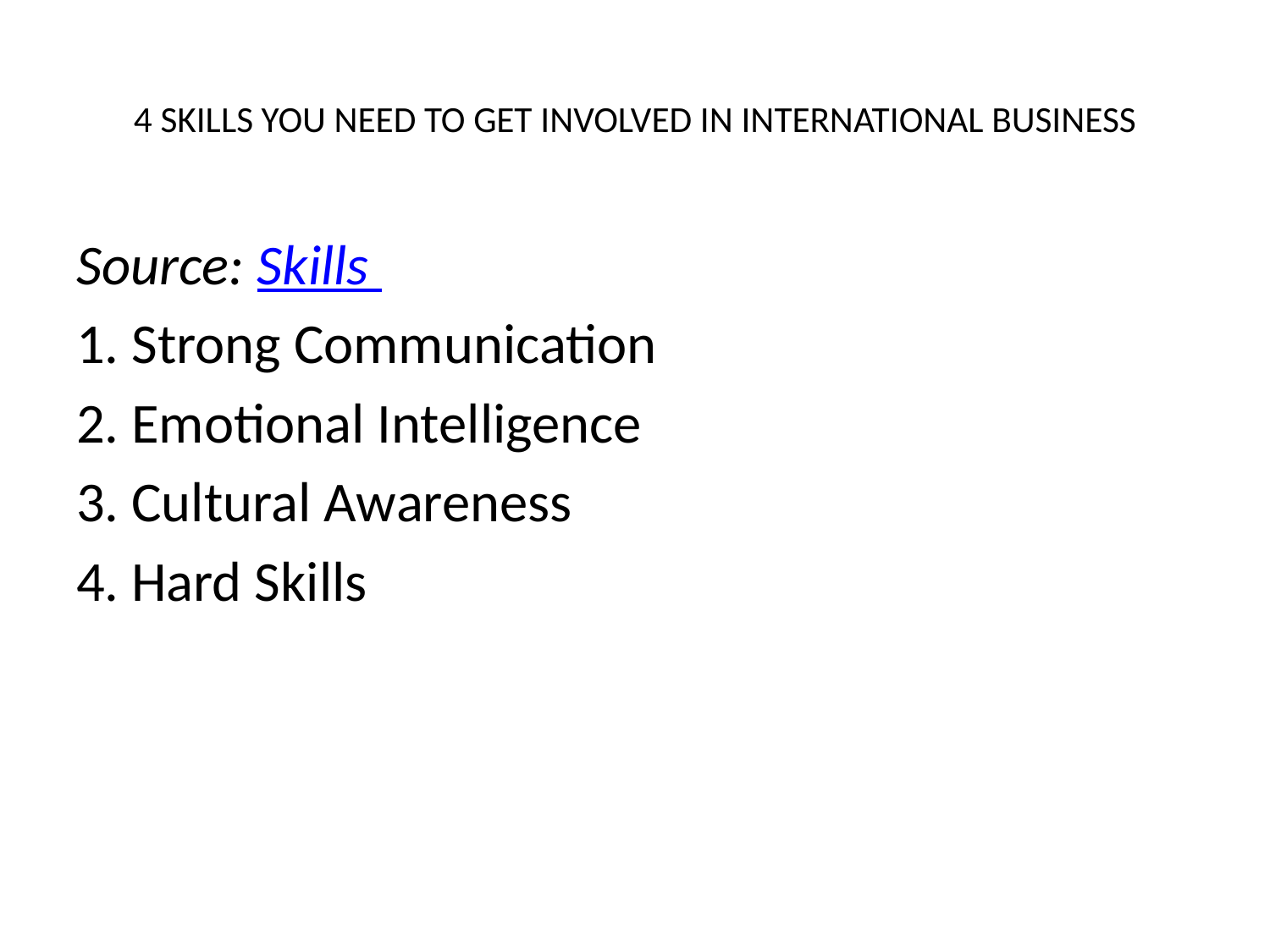

# 4 SKILLS YOU NEED TO GET INVOLVED IN INTERNATIONAL BUSINESS
Source: Skills
1. Strong Communication
2. Emotional Intelligence
3. Cultural Awareness
4. Hard Skills